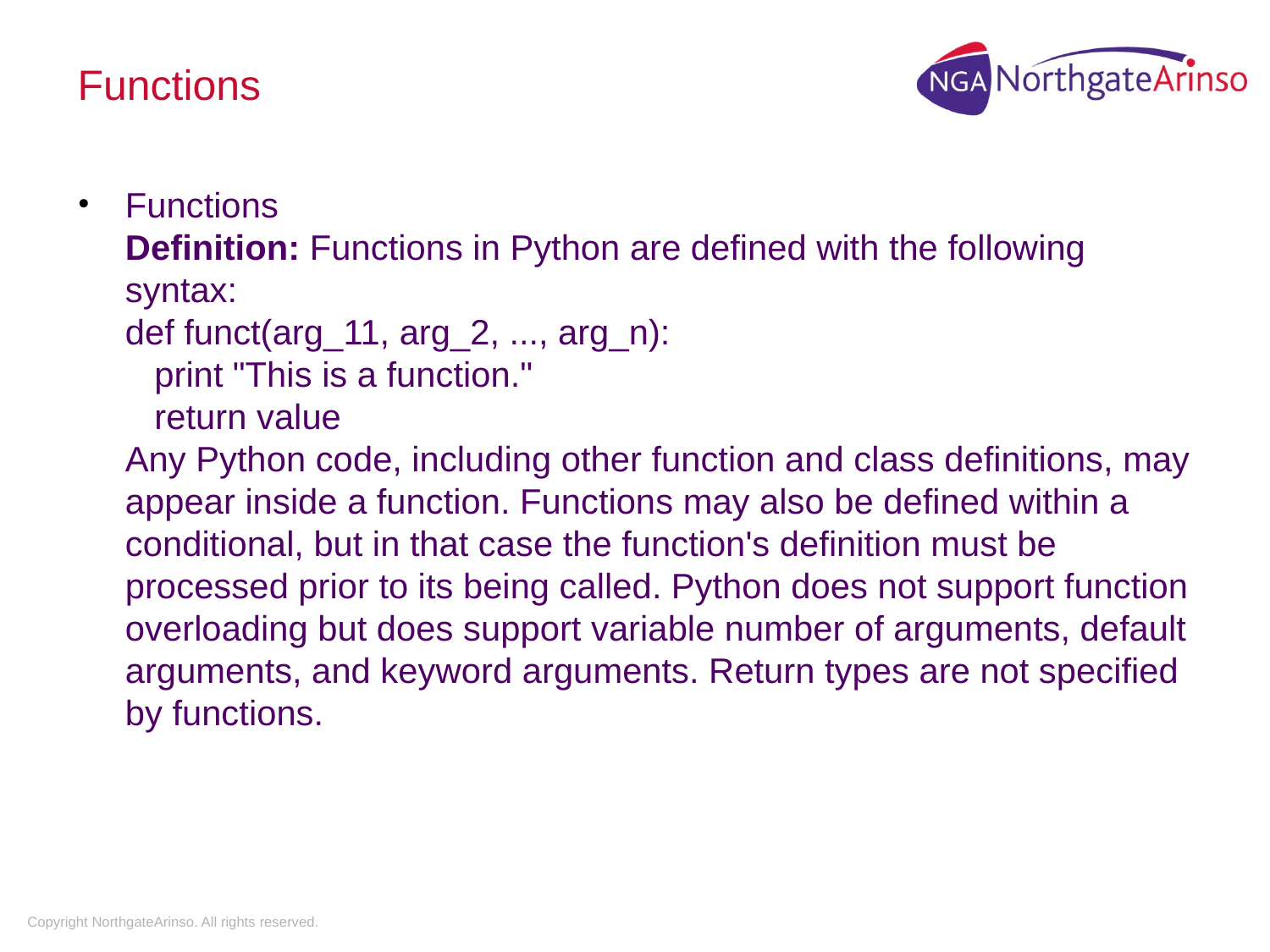

# Functions
Functions
Definition: Functions in Python are defined with the following syntax:
def funct(arg_11, arg_2, ..., arg_n):
   print "This is a function."
   return value
Any Python code, including other function and class definitions, may appear inside a function. Functions may also be defined within a conditional, but in that case the function's definition must be processed prior to its being called. Python does not support function overloading but does support variable number of arguments, default arguments, and keyword arguments. Return types are not specified by functions.